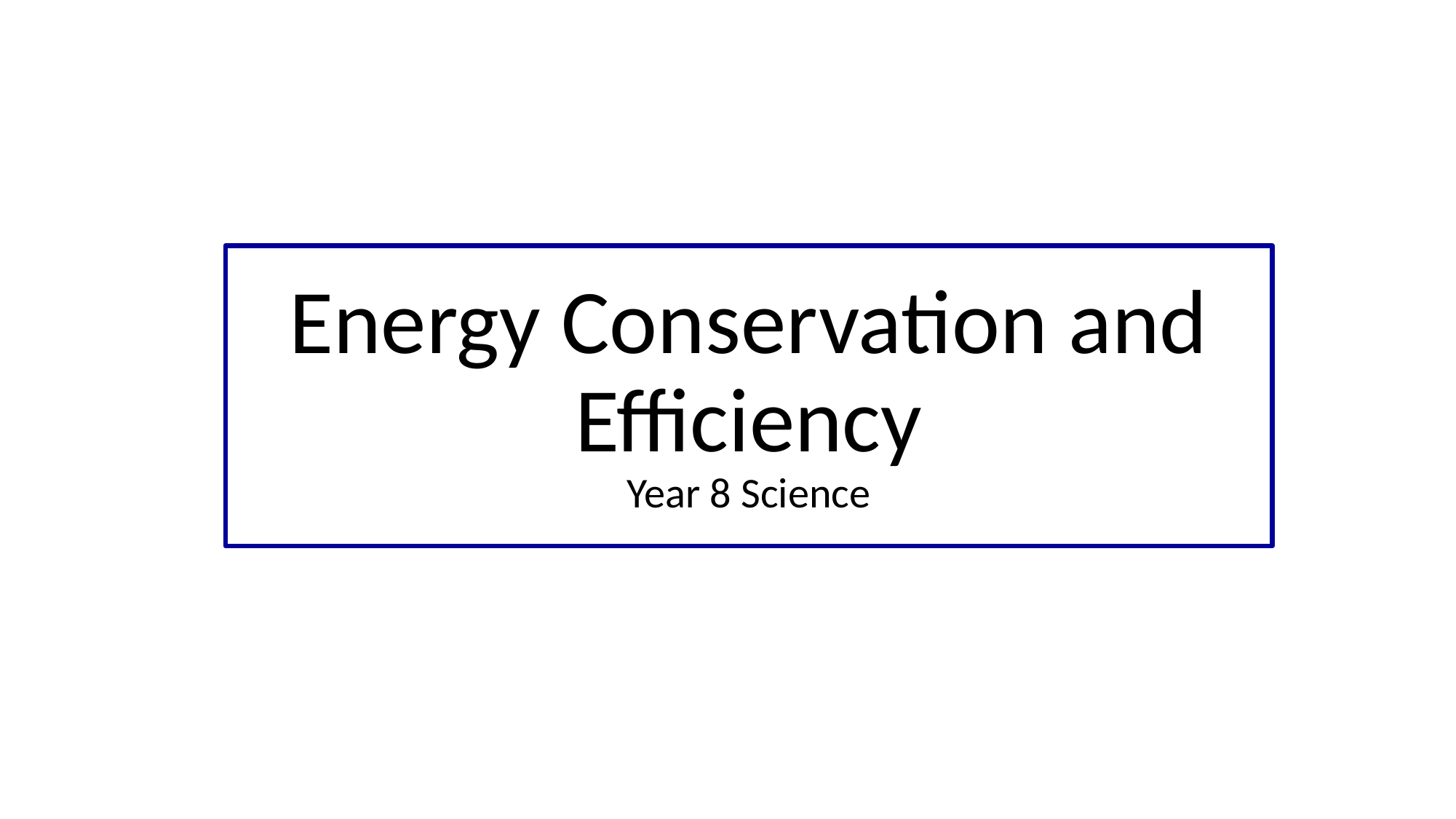

# Energy Conservation and Efficiency Year 8 Science